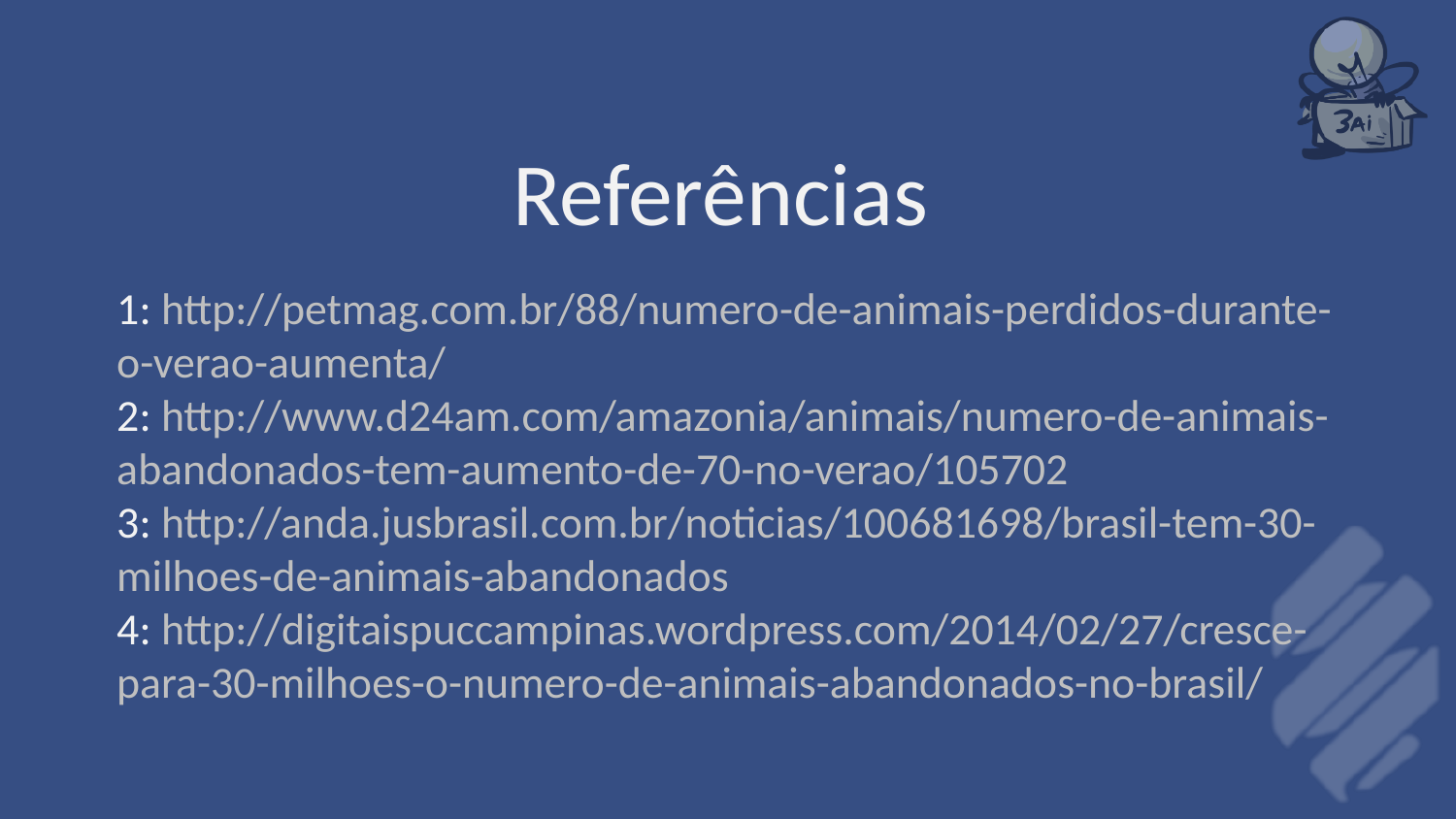

Referências
1: http://petmag.com.br/88/numero-de-animais-perdidos-durante-o-verao-aumenta/
2: http://www.d24am.com/amazonia/animais/numero-de-animais-abandonados-tem-aumento-de-70-no-verao/105702
3: http://anda.jusbrasil.com.br/noticias/100681698/brasil-tem-30-milhoes-de-animais-abandonados
4: http://digitaispuccampinas.wordpress.com/2014/02/27/cresce-para-30-milhoes-o-numero-de-animais-abandonados-no-brasil/